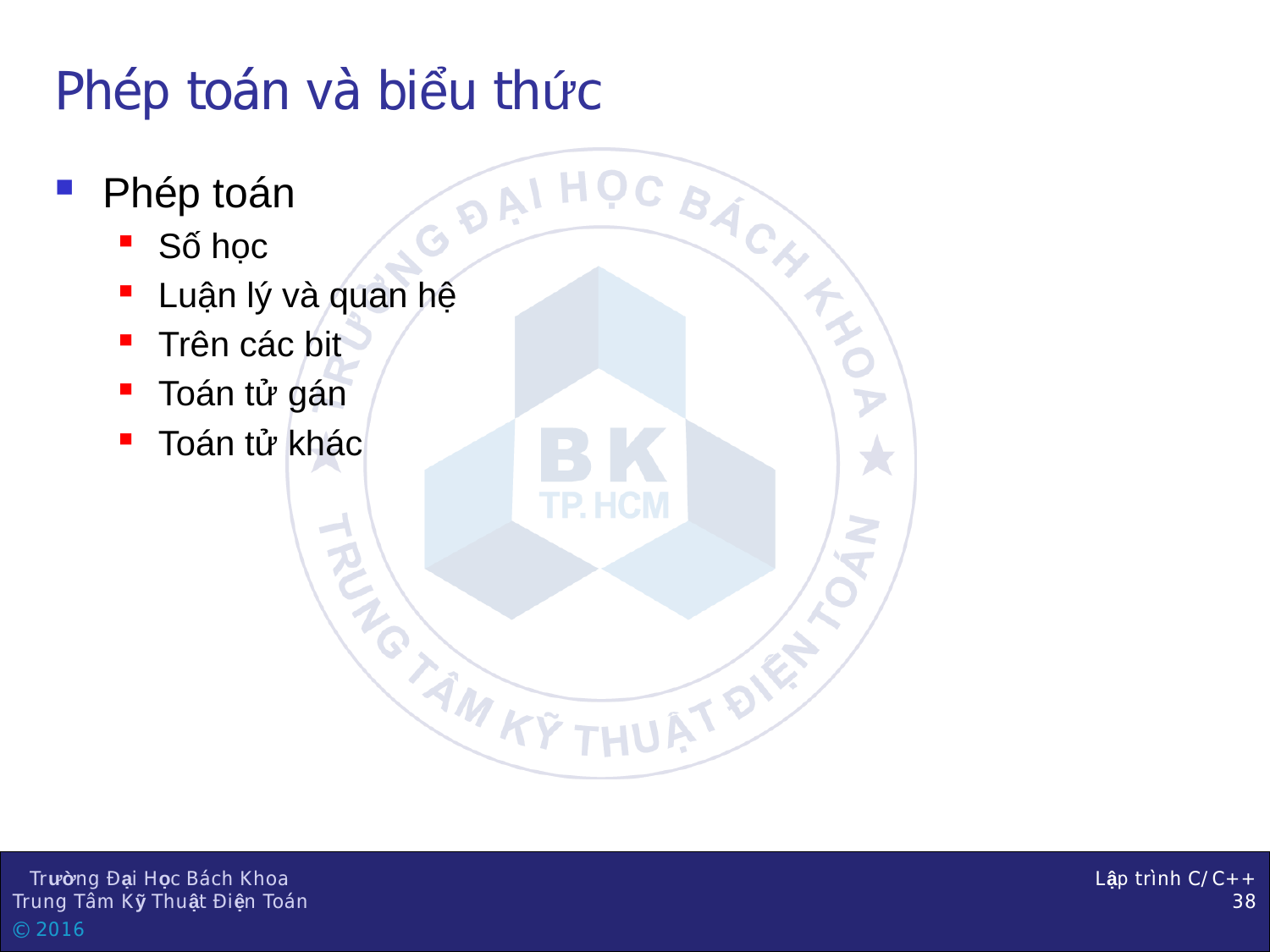

# Phép toán và biểu thức
Phép toán
Số học
Luận lý và quan hệ
Trên các bit
Toán tử gán
Toán tử khác